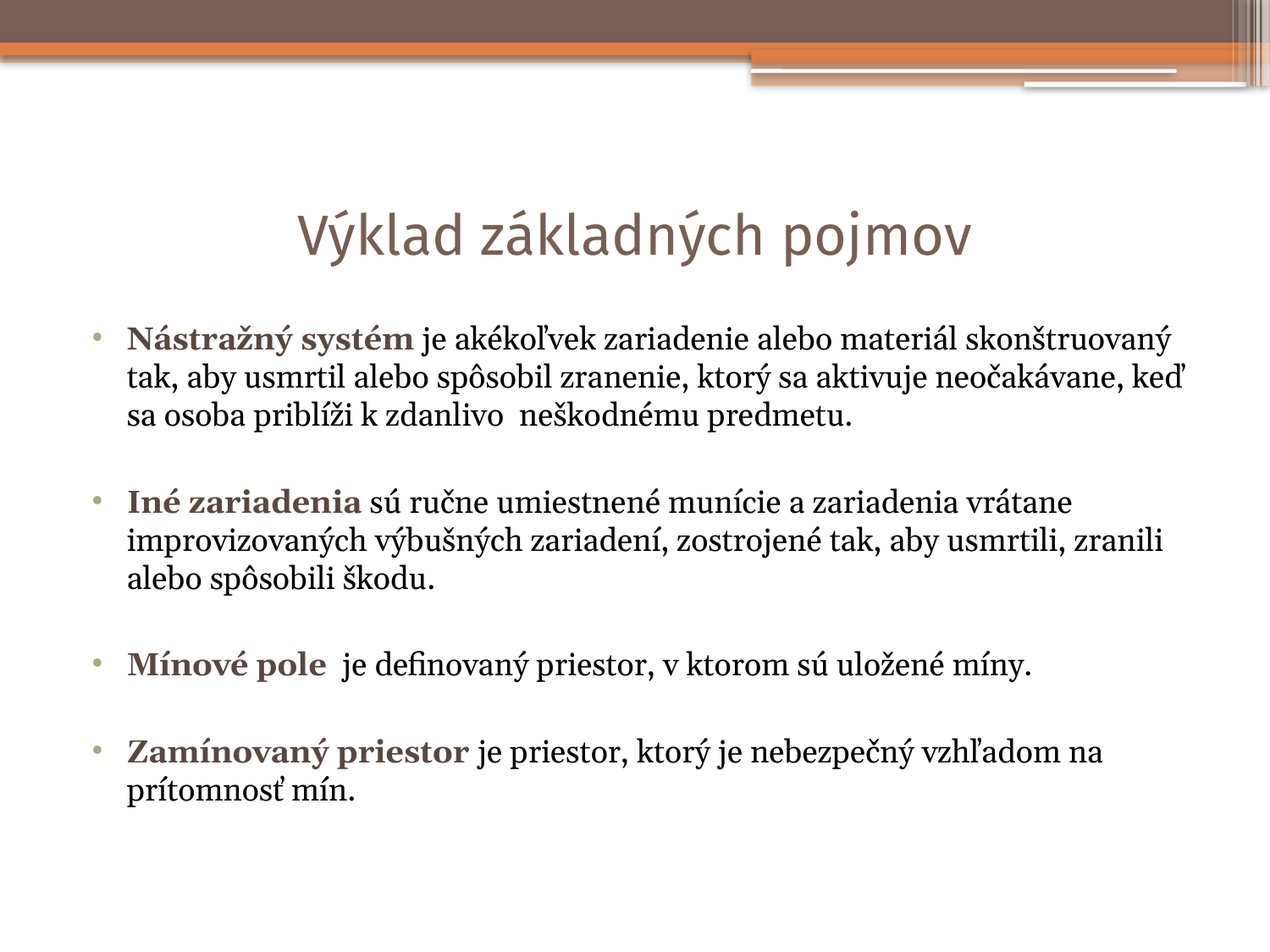

# Výklad základných pojmov
Nástražný systém je akékoľvek zariadenie alebo materiál skonštruovaný tak, aby usmrtil alebo spôsobil zranenie, ktorý sa aktivuje neočakávane, keď sa osoba priblíži k zdanlivo  neškodnému predmetu.

Iné zariadenia sú ručne umiestnené munície a zariadenia vrátane improvizovaných výbušných zariadení, zostrojené tak, aby usmrtili, zranili alebo spôsobili škodu.

Mínové pole  je definovaný priestor, v ktorom sú uložené míny.

Zamínovaný priestor je priestor, ktorý je nebezpečný vzhľadom na prítomnosť mín.